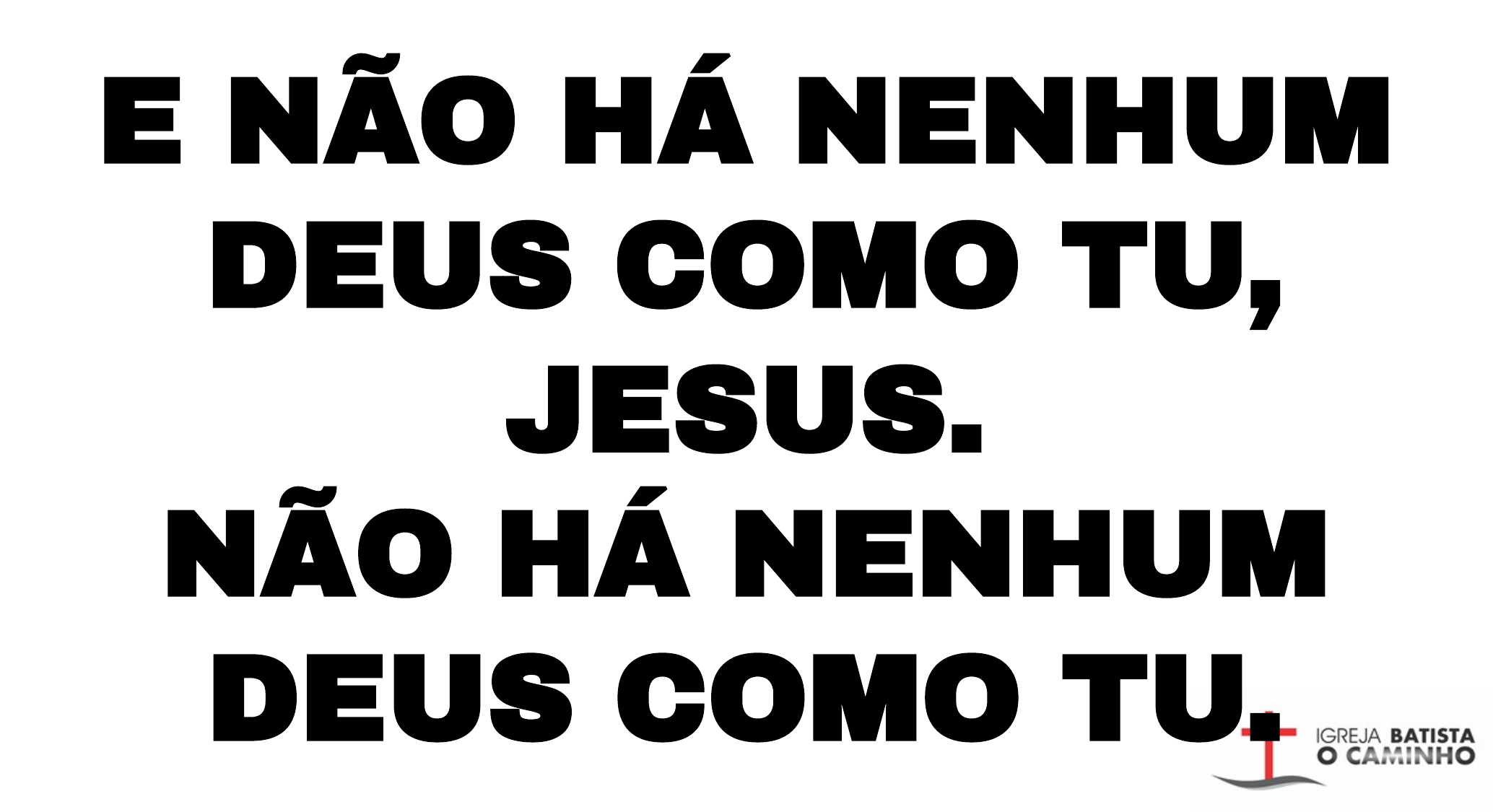

E NÃO HÁ NENHUM DEUS COMO TU, JESUS.
NÃO HÁ NENHUM DEUS COMO TU.